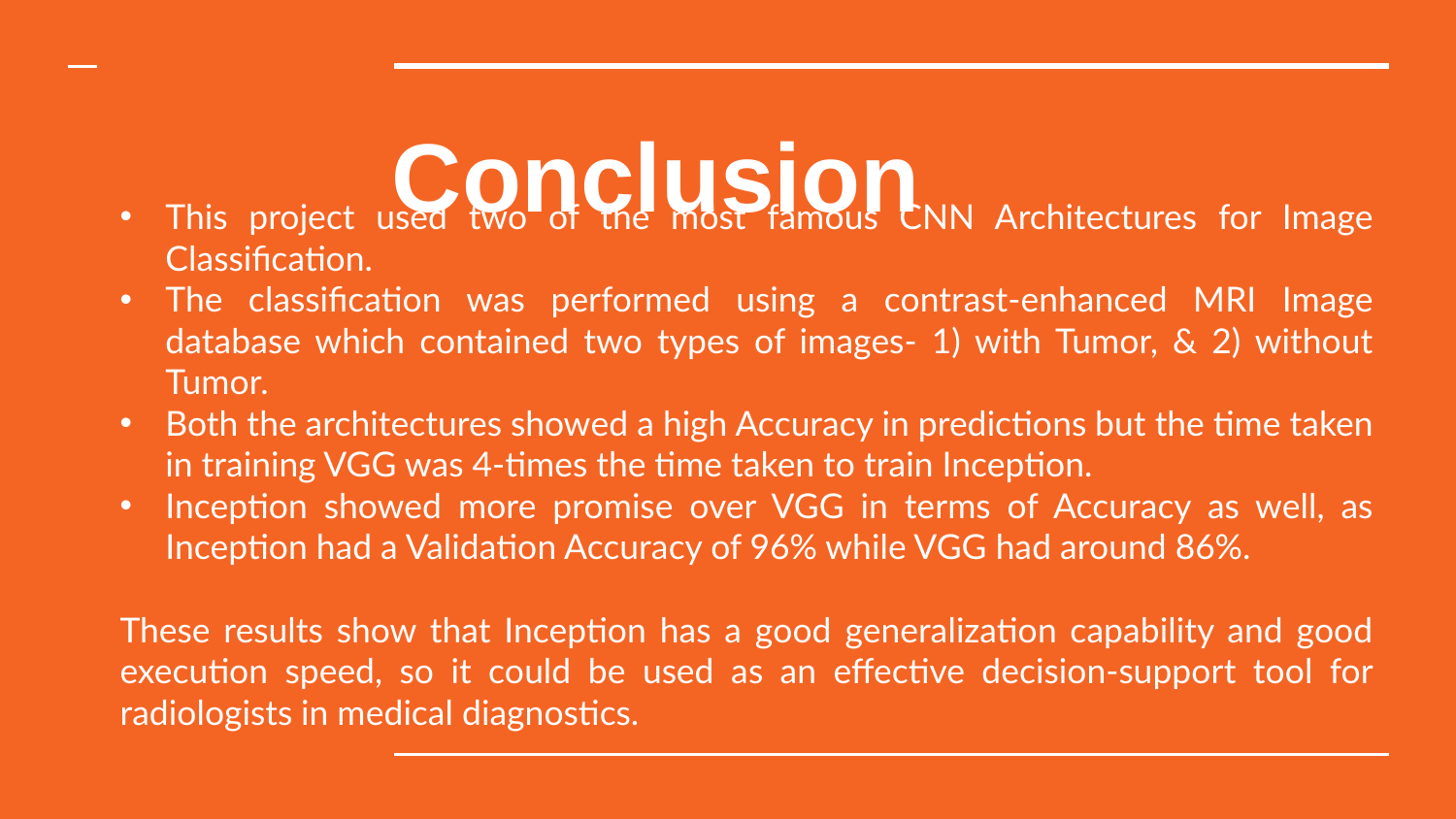

# Conclusion
This project used two of the most famous CNN Architectures for Image Classification.
The classification was performed using a contrast-enhanced MRI Image database which contained two types of images- 1) with Tumor, & 2) without Tumor.
Both the architectures showed a high Accuracy in predictions but the time taken in training VGG was 4-times the time taken to train Inception.
Inception showed more promise over VGG in terms of Accuracy as well, as Inception had a Validation Accuracy of 96% while VGG had around 86%.

These results show that Inception has a good generalization capability and good execution speed, so it could be used as an effective decision-support tool for radiologists in medical diagnostics.